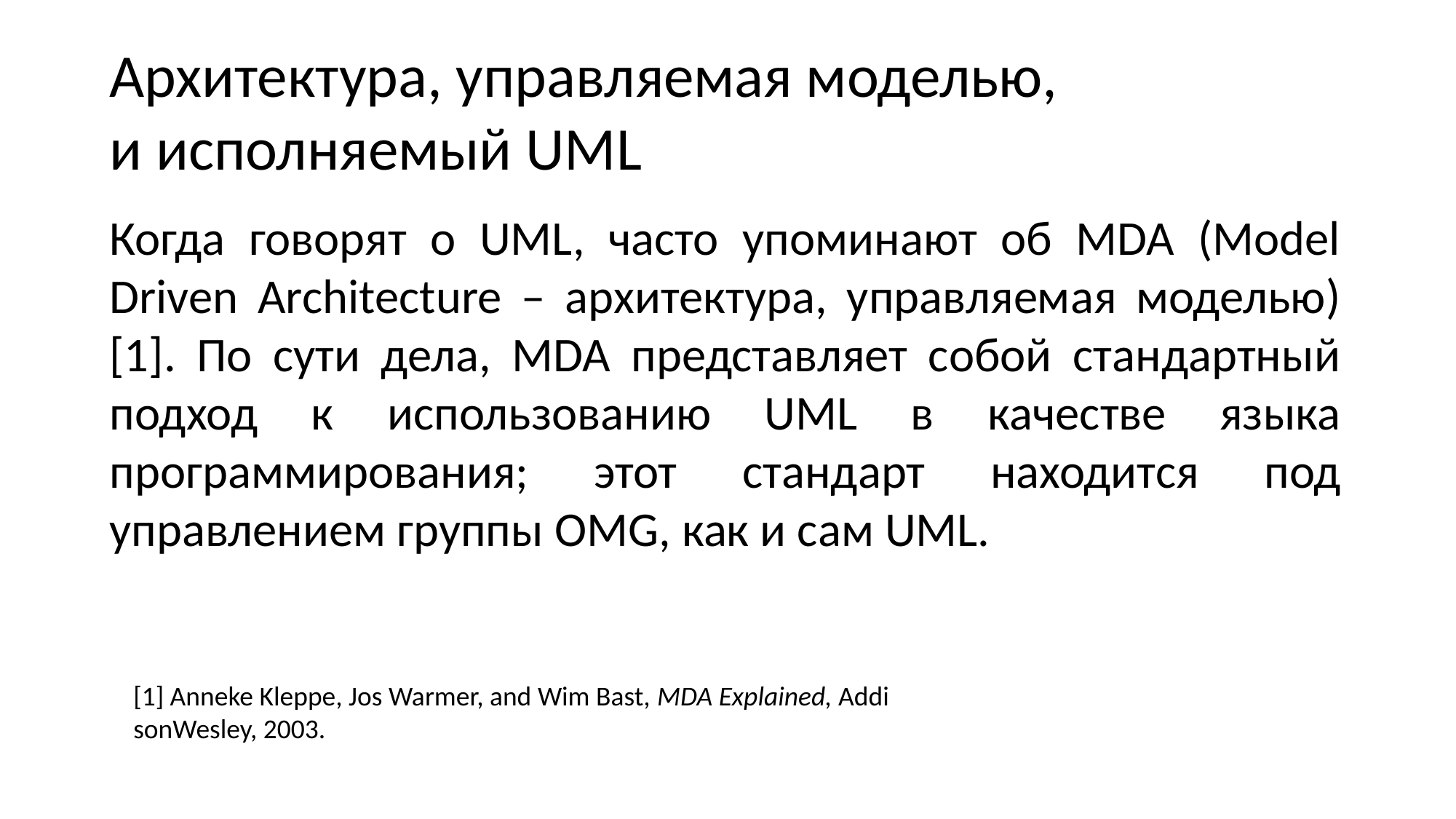

# Архитектура, управляемая моделью, и исполняемый UML
Когда говорят о UML, часто упоминают об MDA (Model Driven Architecture – архитектура, управляемая моделью) [1]. По сути дела, MDA представляет собой стандартный подход к использованию UML в качестве языка программирования; этот стандарт находится под управлением группы OMG, как и сам UML.
[1] Anneke Kleppe, Jos Warmer, and Wim Bast, MDA Explained, Addi
sonWesley, 2003.